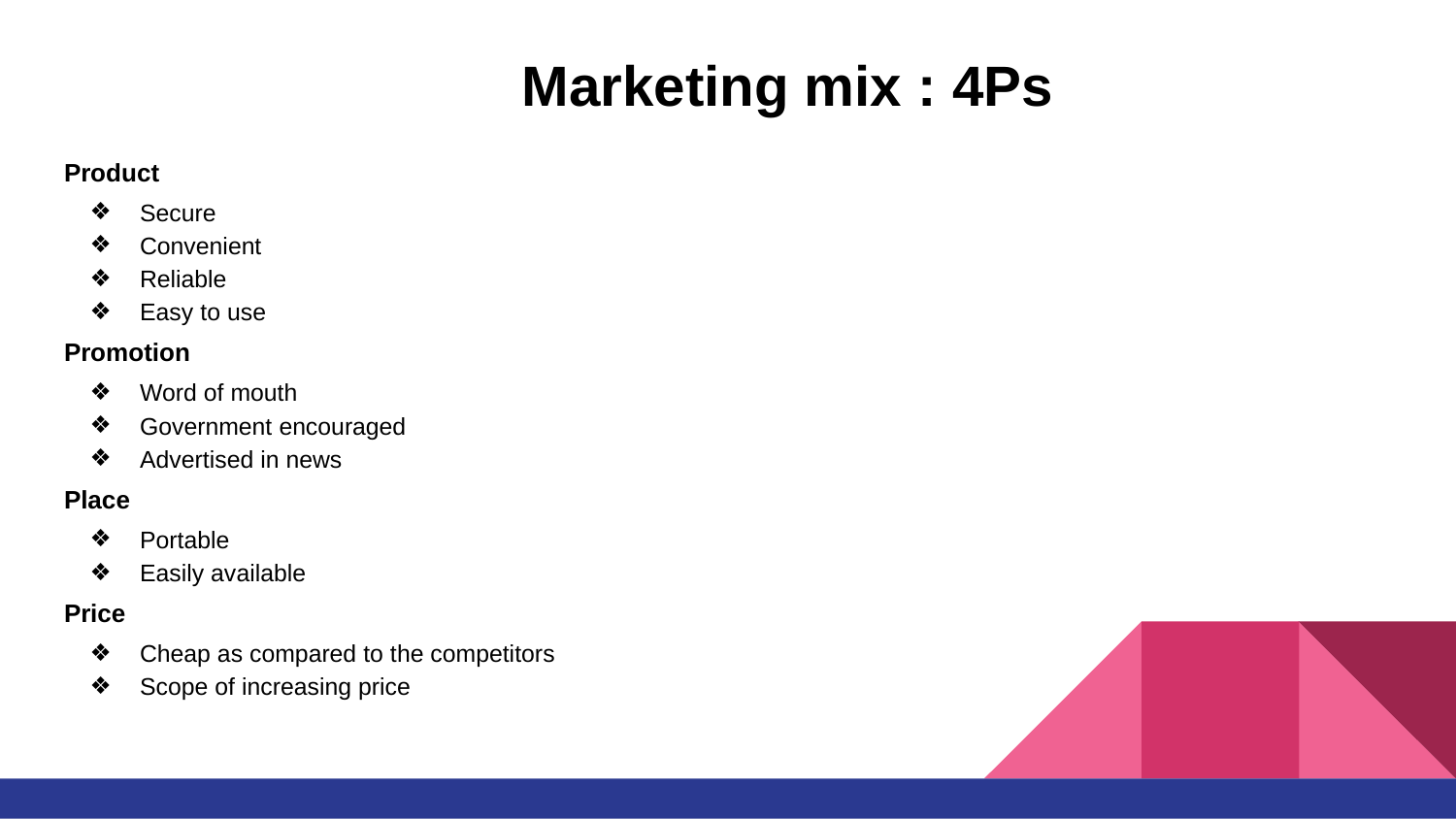

# Marketing mix : 4Ps
Product
Secure
Convenient
Reliable
Easy to use
Promotion
Word of mouth
Government encouraged
Advertised in news
Place
Portable
Easily available
Price
Cheap as compared to the competitors
Scope of increasing price